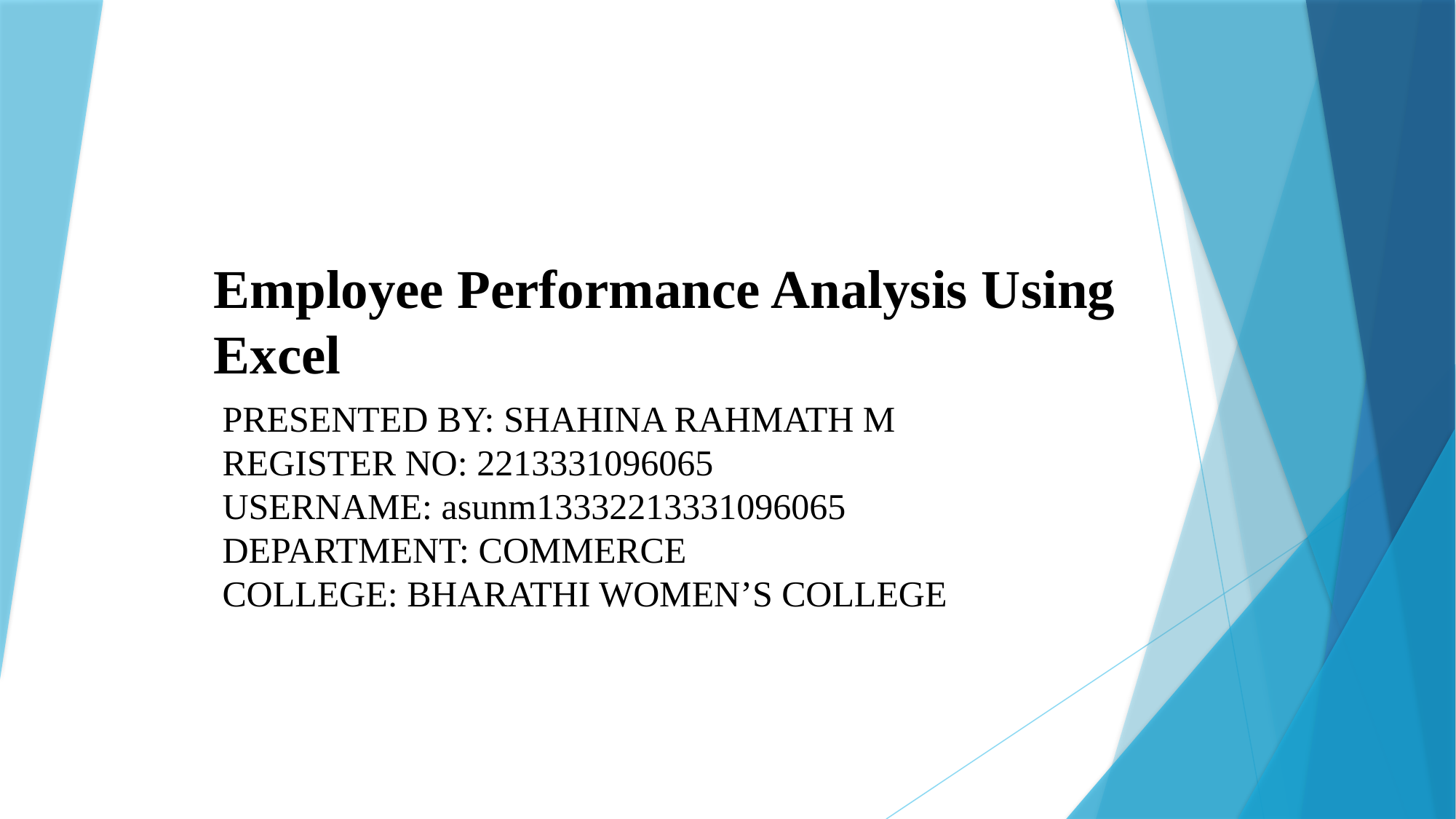

# Employee Performance Analysis Using Excel
PRESENTED BY: SHAHINA RAHMATH M
REGISTER NO: 2213331096065
USERNAME: asunm13332213331096065
DEPARTMENT: COMMERCE
COLLEGE: BHARATHI WOMEN’S COLLEGE